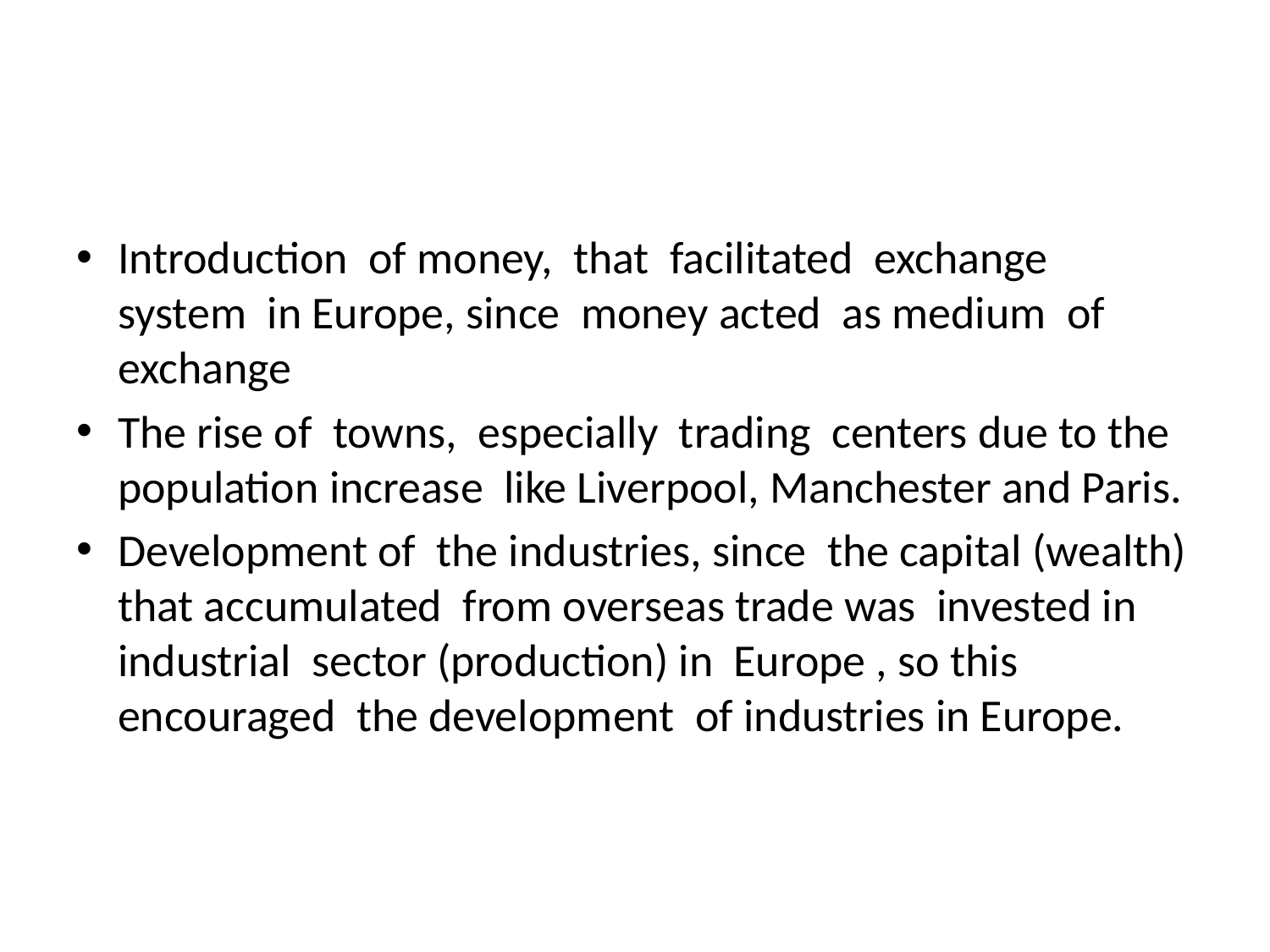

#
Introduction  of money,  that  facilitated  exchange  system  in Europe, since  money acted  as medium  of exchange
The rise of  towns,  especially  trading  centers due to the population increase  like Liverpool, Manchester and Paris.
Development of  the industries, since  the capital (wealth) that accumulated  from overseas trade was  invested in industrial  sector (production) in  Europe , so this  encouraged  the development  of industries in Europe.